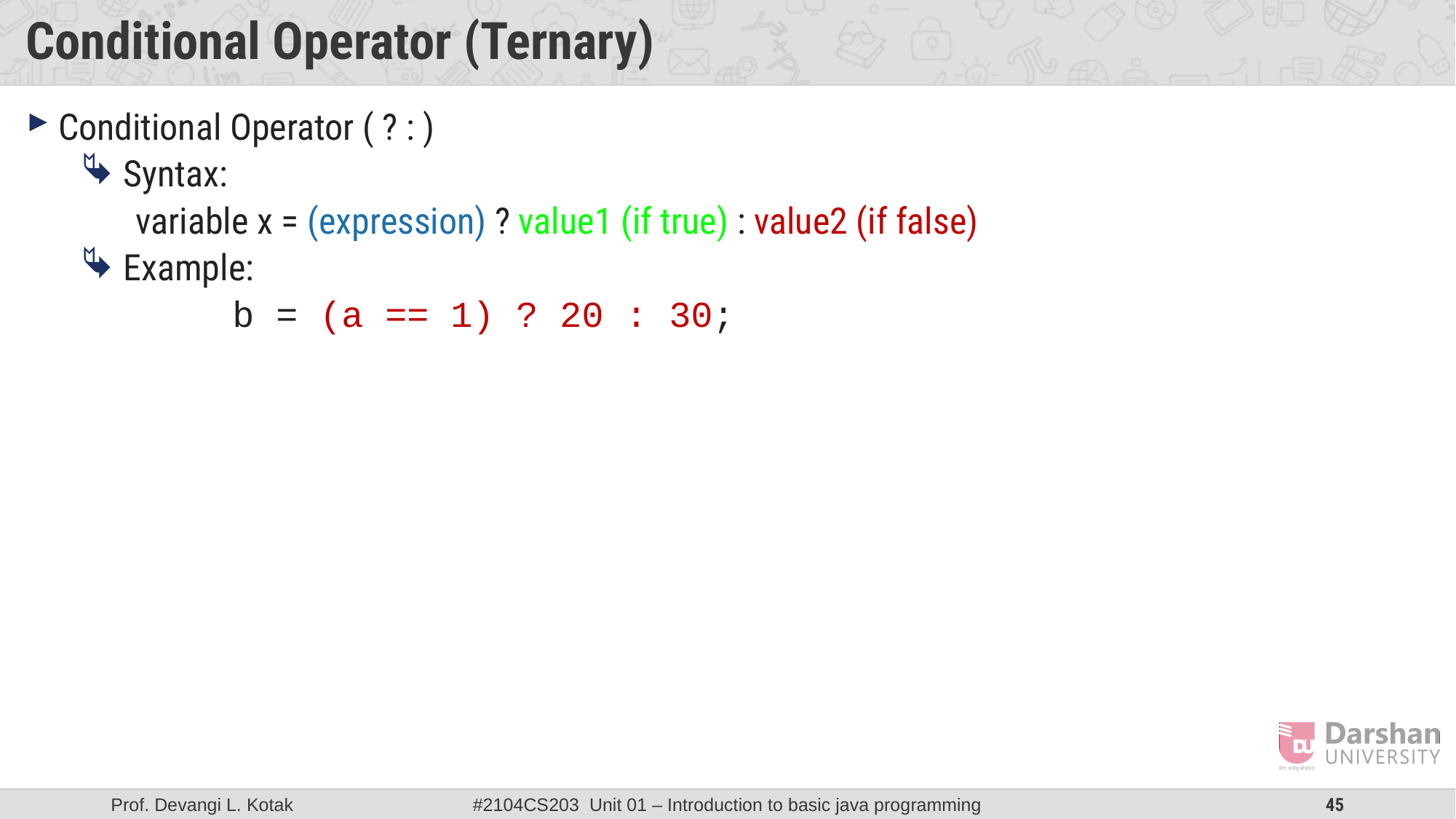

# Conditional Operator (Ternary)
Conditional Operator ( ? : )
Syntax:
variable x = (expression) ? value1 (if true) : value2 (if false)
Example:
		b = (a == 1) ? 20 : 30;